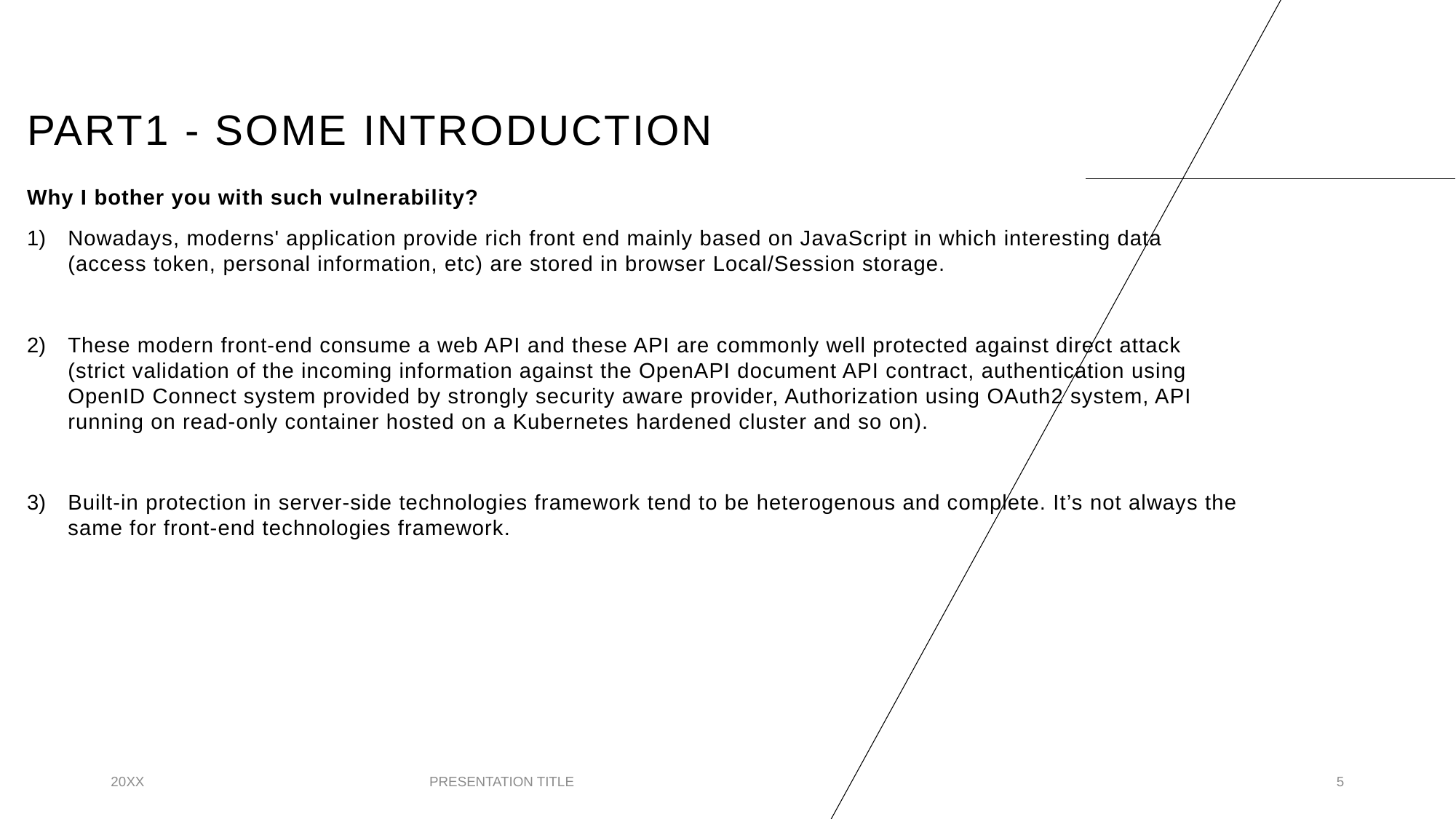

# Part1 - Some introduction
Why I bother you with such vulnerability?
Nowadays, moderns' application provide rich front end mainly based on JavaScript in which interesting data (access token, personal information, etc) are stored in browser Local/Session storage.

These modern front-end consume a web API and these API are commonly well protected against direct attack (strict validation of the incoming information against the OpenAPI document API contract, authentication using OpenID Connect system provided by strongly security aware provider, Authorization using OAuth2 system, API running on read-only container hosted on a Kubernetes hardened cluster and so on).

Built-in protection in server-side technologies framework tend to be heterogenous and complete. It’s not always the same for front-end technologies framework.

20XX
PRESENTATION TITLE
5